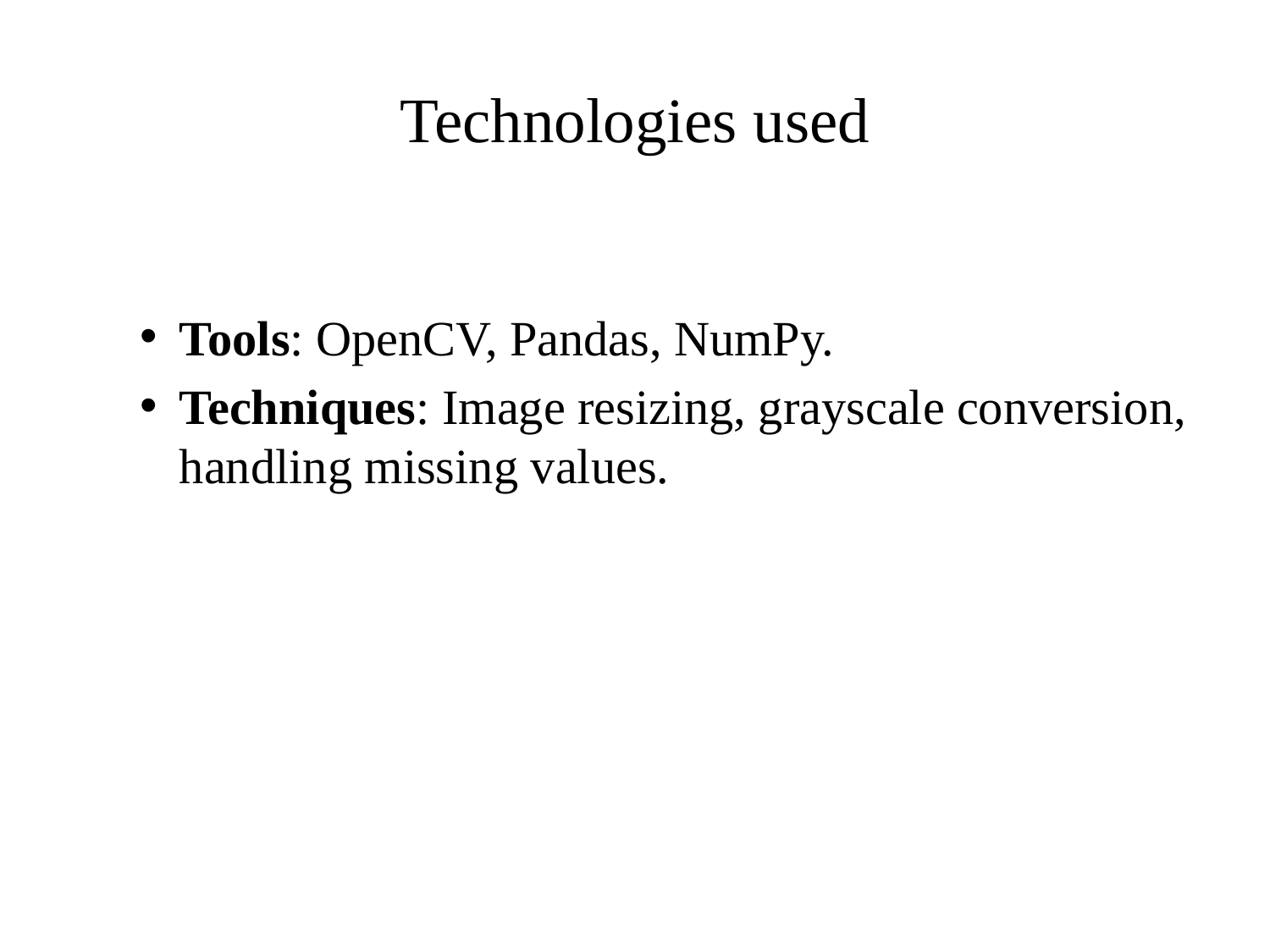

# Technologies used

Tools: OpenCV, Pandas, NumPy.
Techniques: Image resizing, grayscale conversion, handling missing values.